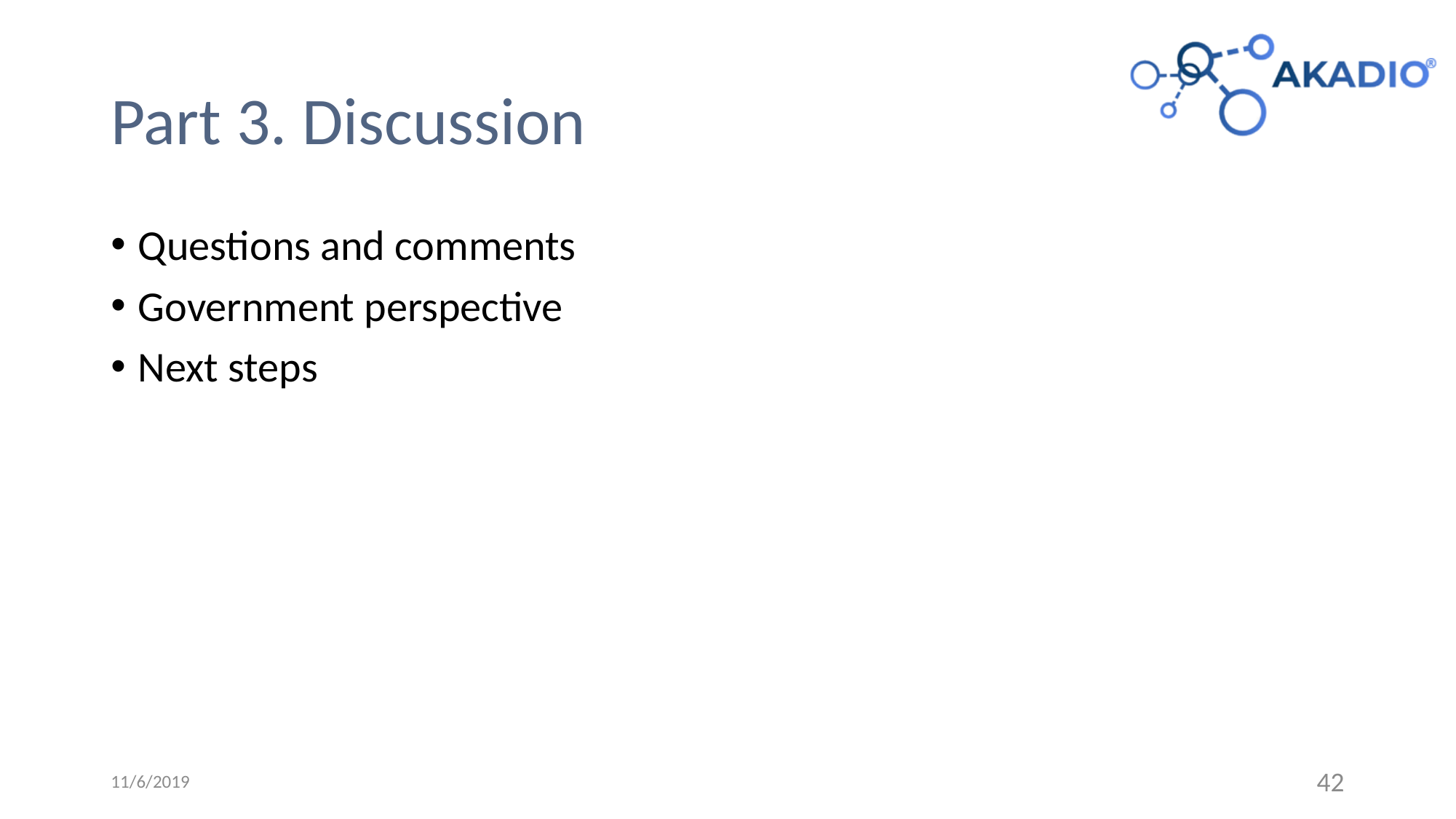

# Part 3. Discussion
Questions and comments
Government perspective
Next steps
11/6/2019
42